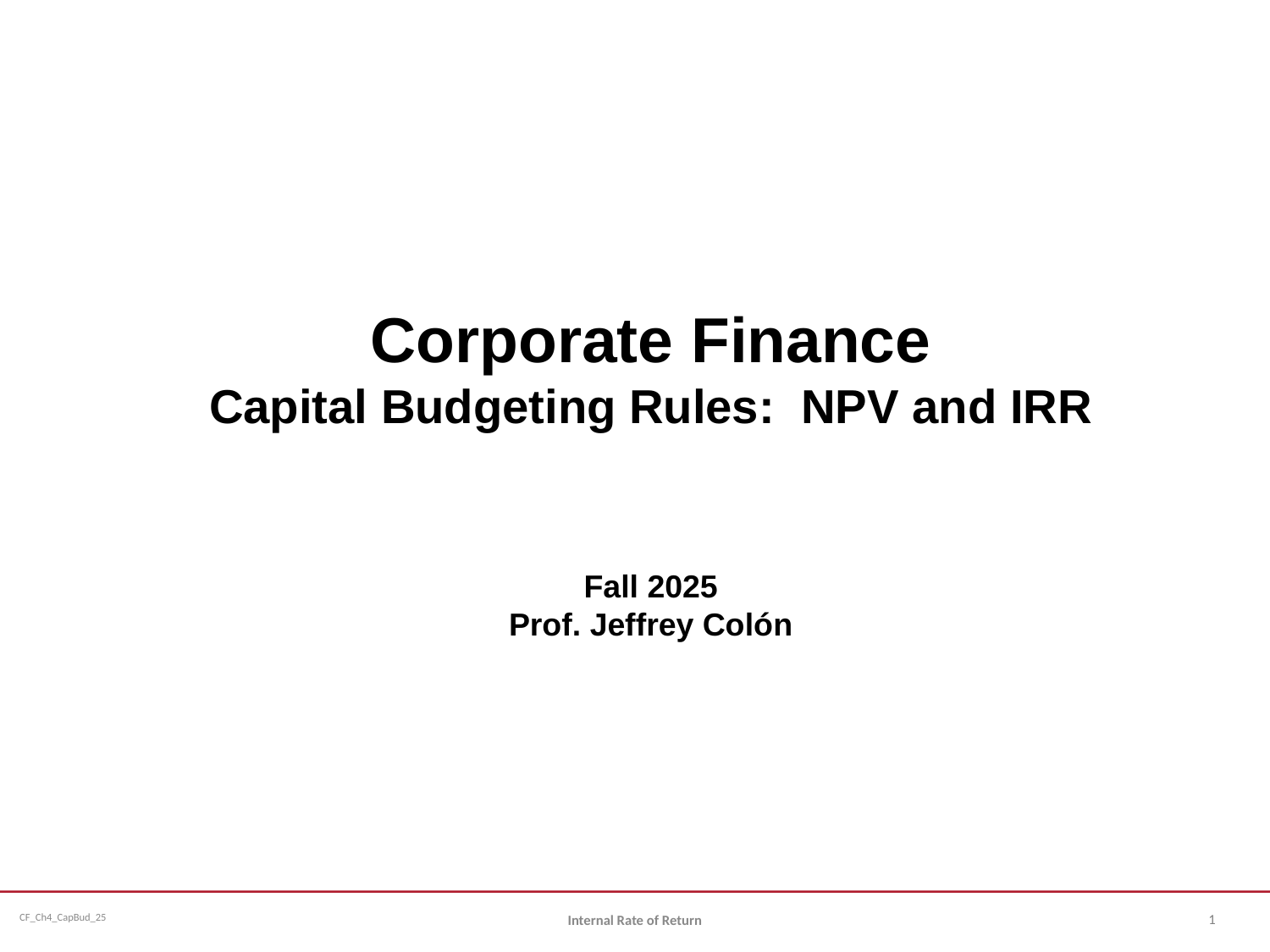

Corporate Finance
Capital Budgeting Rules:  NPV and IRR

Fall 2025
Prof. Jeffrey Colón
1
Internal Rate of Return